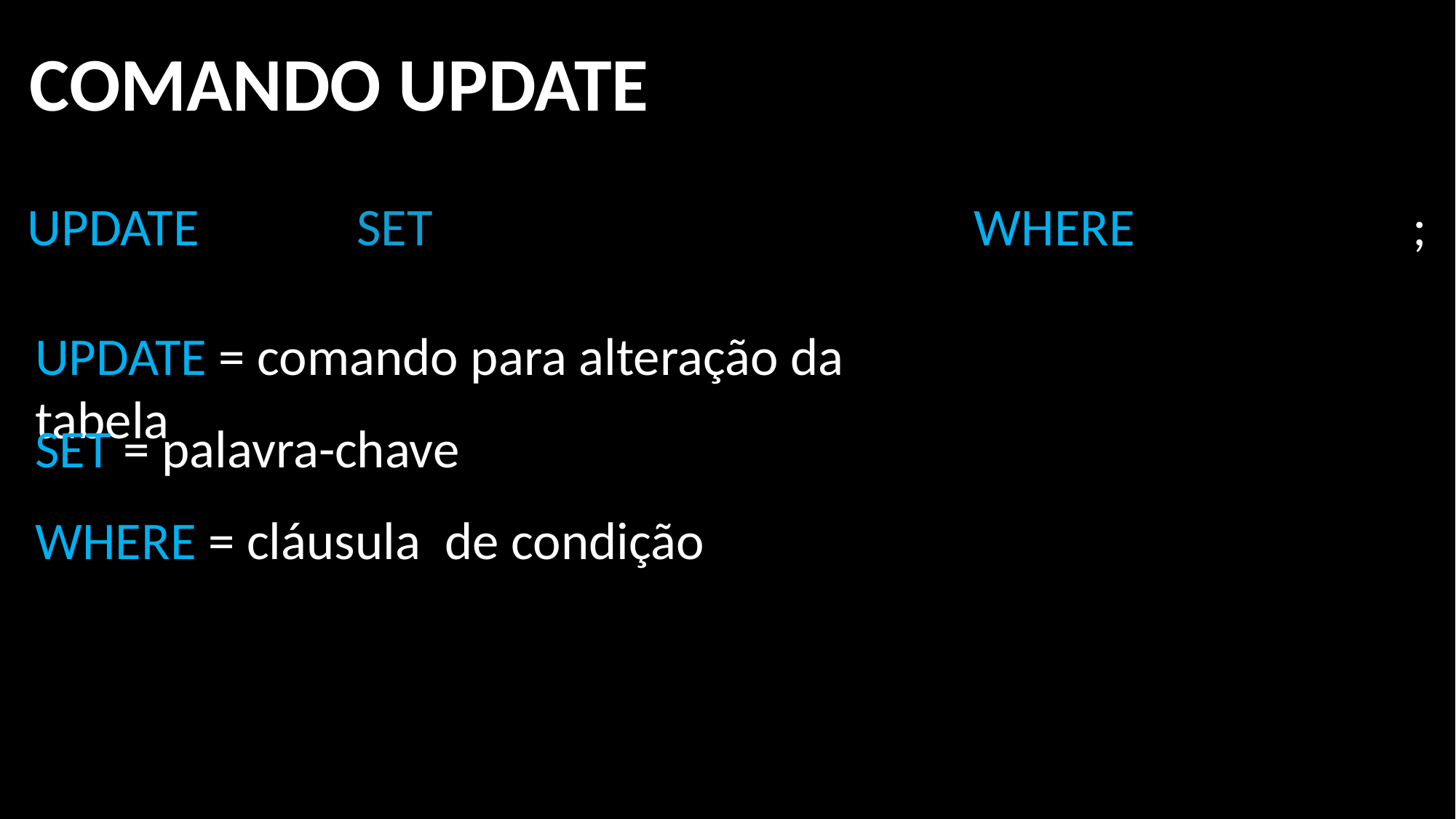

COMANDO UPDATE
UPDATE aluno  SET nome = ‘Maria Oliveira’  WHERE id_aluno = 2;
UPDATE = comando para alteração da tabela
SET = palavra-chave
WHERE = cláusula  de condição